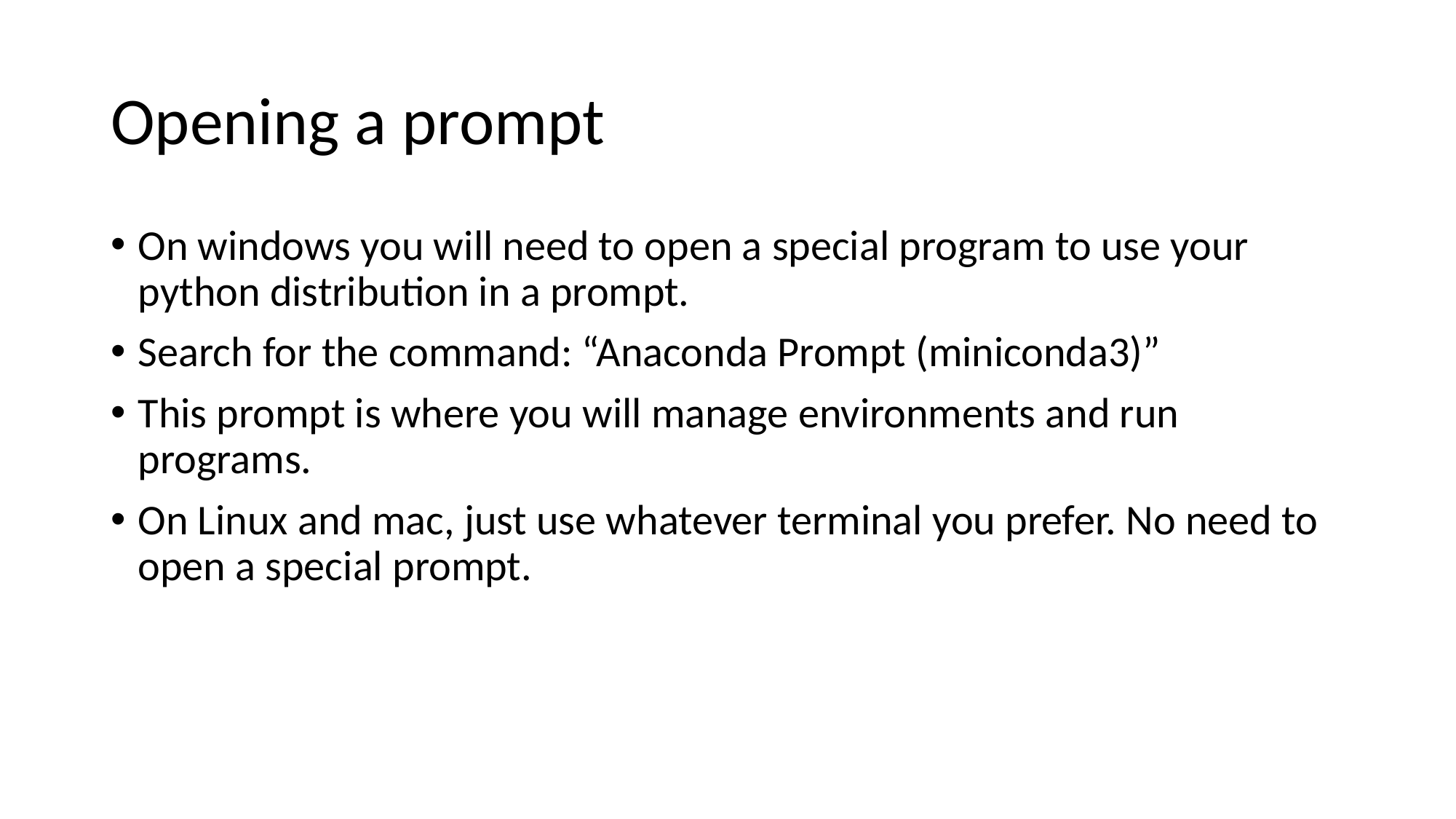

# Opening a prompt
On windows you will need to open a special program to use your python distribution in a prompt.
Search for the command: “Anaconda Prompt (miniconda3)”
This prompt is where you will manage environments and run programs.
On Linux and mac, just use whatever terminal you prefer. No need to open a special prompt.